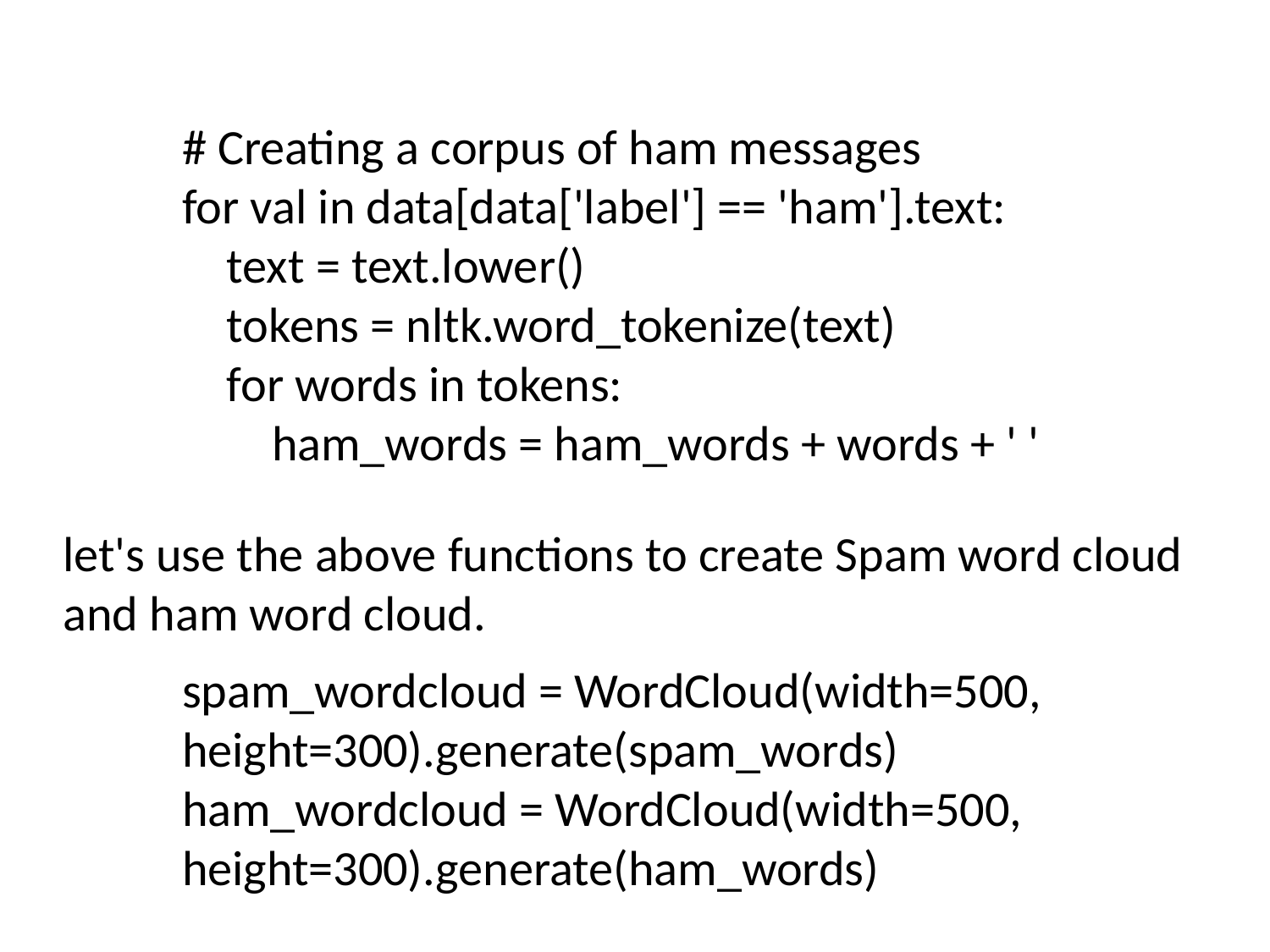

# Creating a corpus of ham messages
for val in data[data['label'] == 'ham'].text:
    text = text.lower()
    tokens = nltk.word_tokenize(text)
    for words in tokens:
        ham_words = ham_words + words + ' '
let's use the above functions to create Spam word cloud and ham word cloud.
spam_wordcloud = WordCloud(width=500, height=300).generate(spam_words)
ham_wordcloud = WordCloud(width=500, height=300).generate(ham_words)